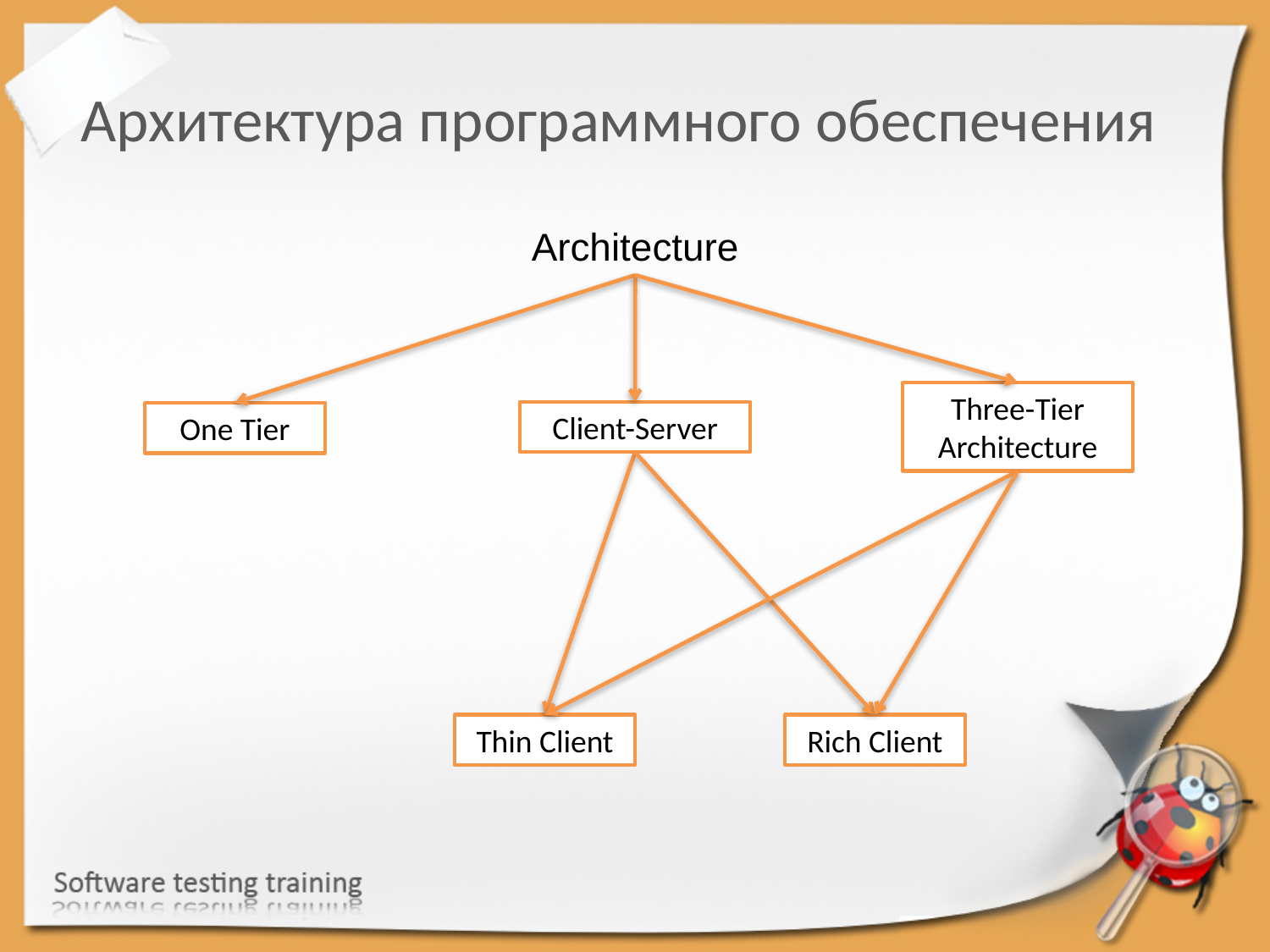

Архитектура программного обеспечения
Architecture
Three-Tier Architecture
Client-Server
One Tier
Thin Client
Rich Client